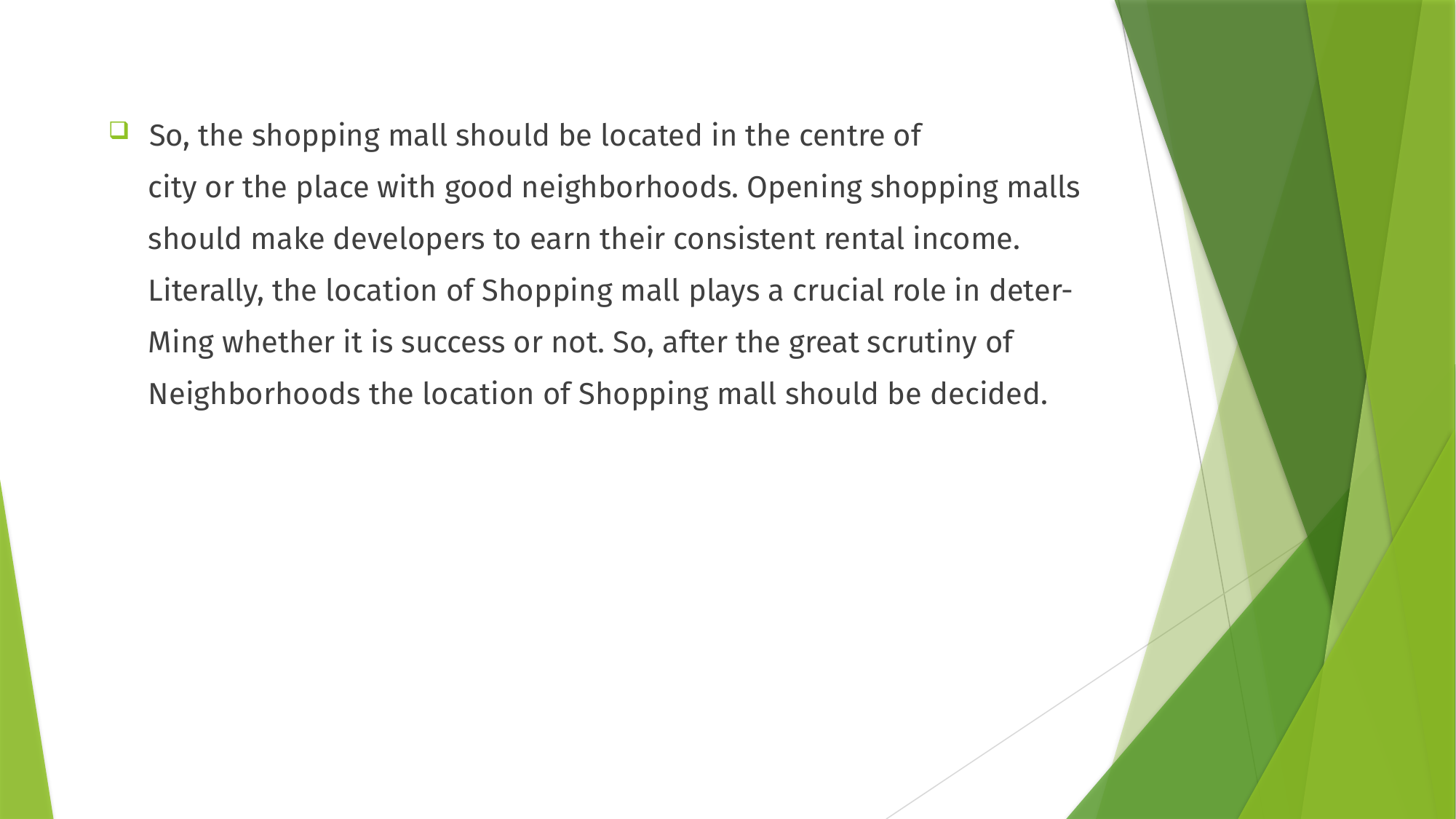

So, the shopping mall should be located in the centre of
     city or the place with good neighborhoods. Opening shopping malls
     should make developers to earn their consistent rental income.
     Literally, the location of Shopping mall plays a crucial role in deter-
     Ming whether it is success or not. So, after the great scrutiny of
     Neighborhoods the location of Shopping mall should be decided.